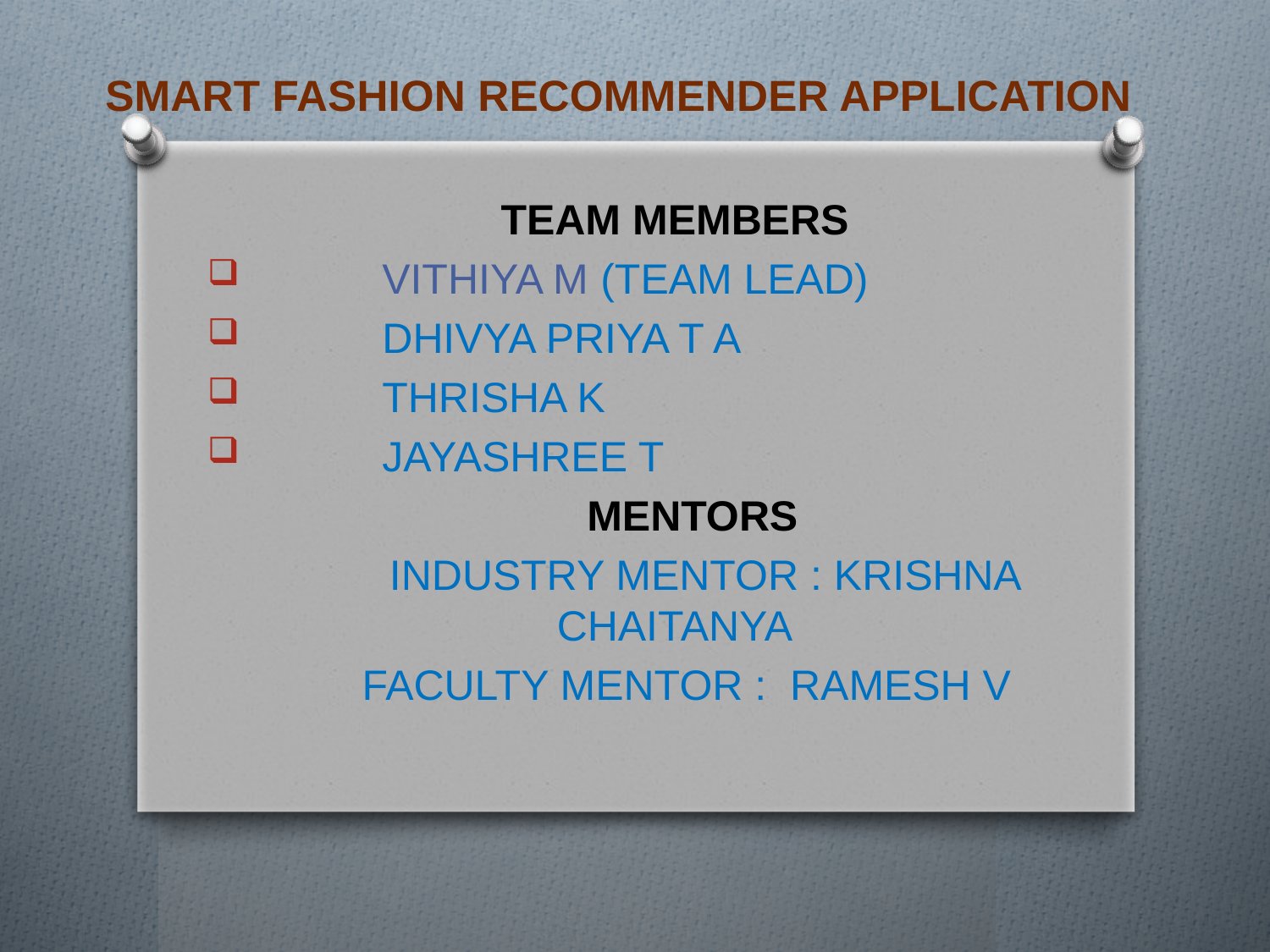

# SMART FASHION RECOMMENDER APPLICATION
TEAM MEMBERS
	VITHIYA M (TEAM LEAD)
	DHIVYA PRIYA T A
	THRISHA K
	JAYASHREE T
                                MENTORS
     INDUSTRY MENTOR : KRISHNA CHAITANYA
  FACULTY MENTOR :  RAMESH V